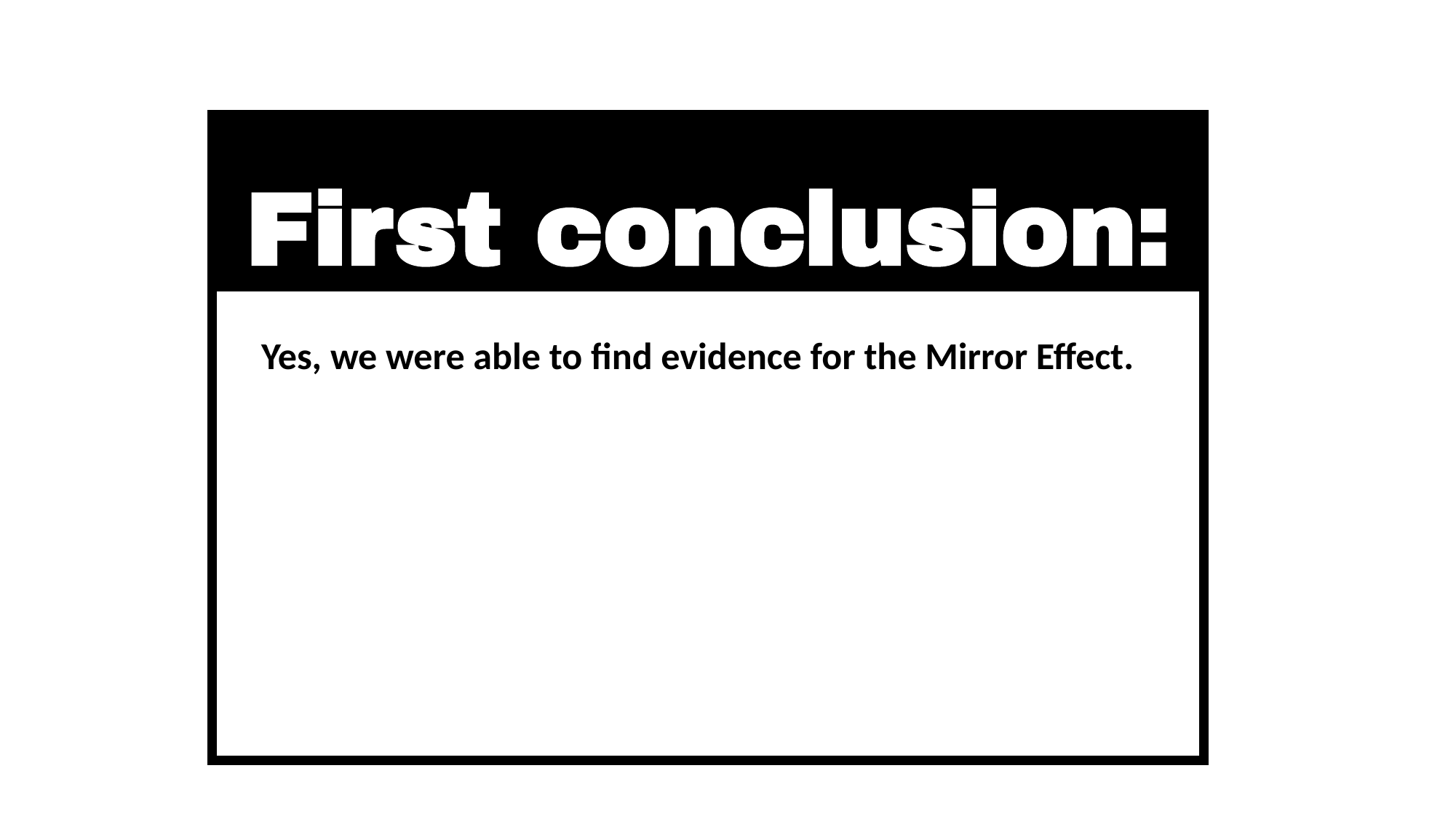

# First conclusion:
Yes, we were able to find evidence for the Mirror Effect.